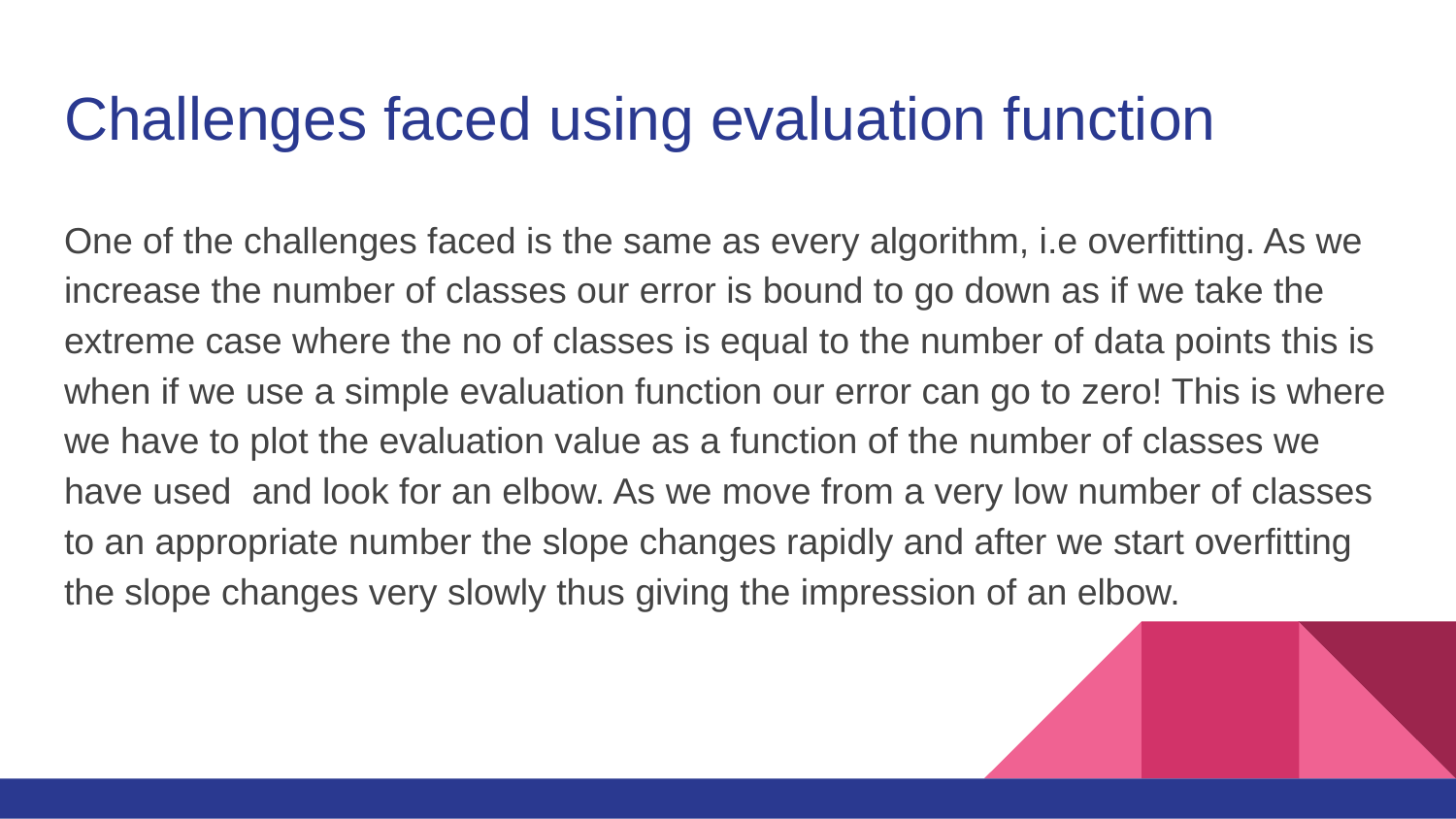

# Challenges faced using evaluation function
One of the challenges faced is the same as every algorithm, i.e overfitting. As we increase the number of classes our error is bound to go down as if we take the extreme case where the no of classes is equal to the number of data points this is when if we use a simple evaluation function our error can go to zero! This is where we have to plot the evaluation value as a function of the number of classes we have used  and look for an elbow. As we move from a very low number of classes to an appropriate number the slope changes rapidly and after we start overfitting the slope changes very slowly thus giving the impression of an elbow.